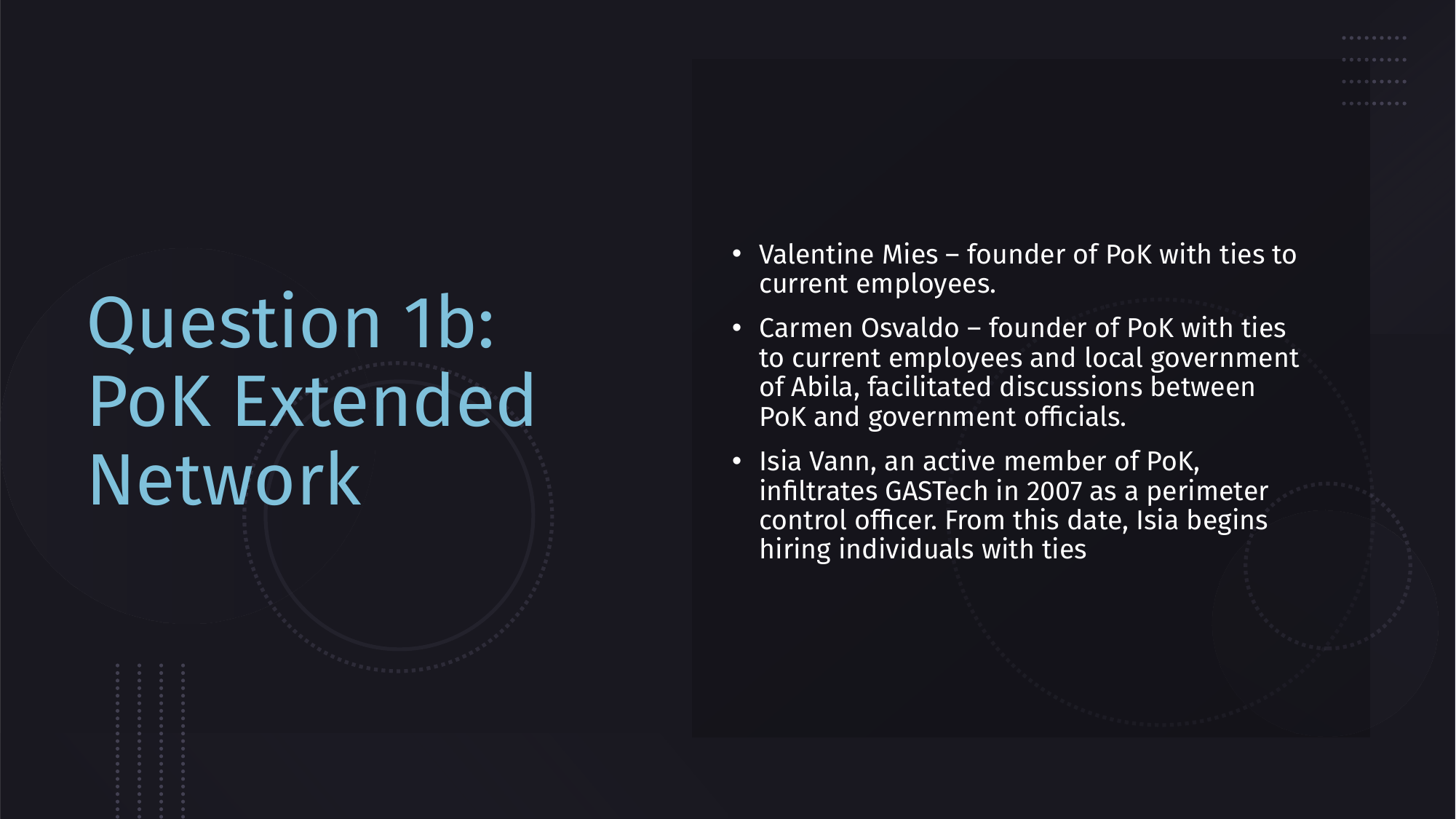

# Question 1b: PoK Extended Network
Valentine Mies – founder of PoK with ties to current employees.
Carmen Osvaldo – founder of PoK with ties to current employees and local government of Abila, facilitated discussions between PoK and government officials.
Isia Vann, an active member of PoK, infiltrates GASTech in 2007 as a perimeter control officer. From this date, Isia begins hiring individuals with ties